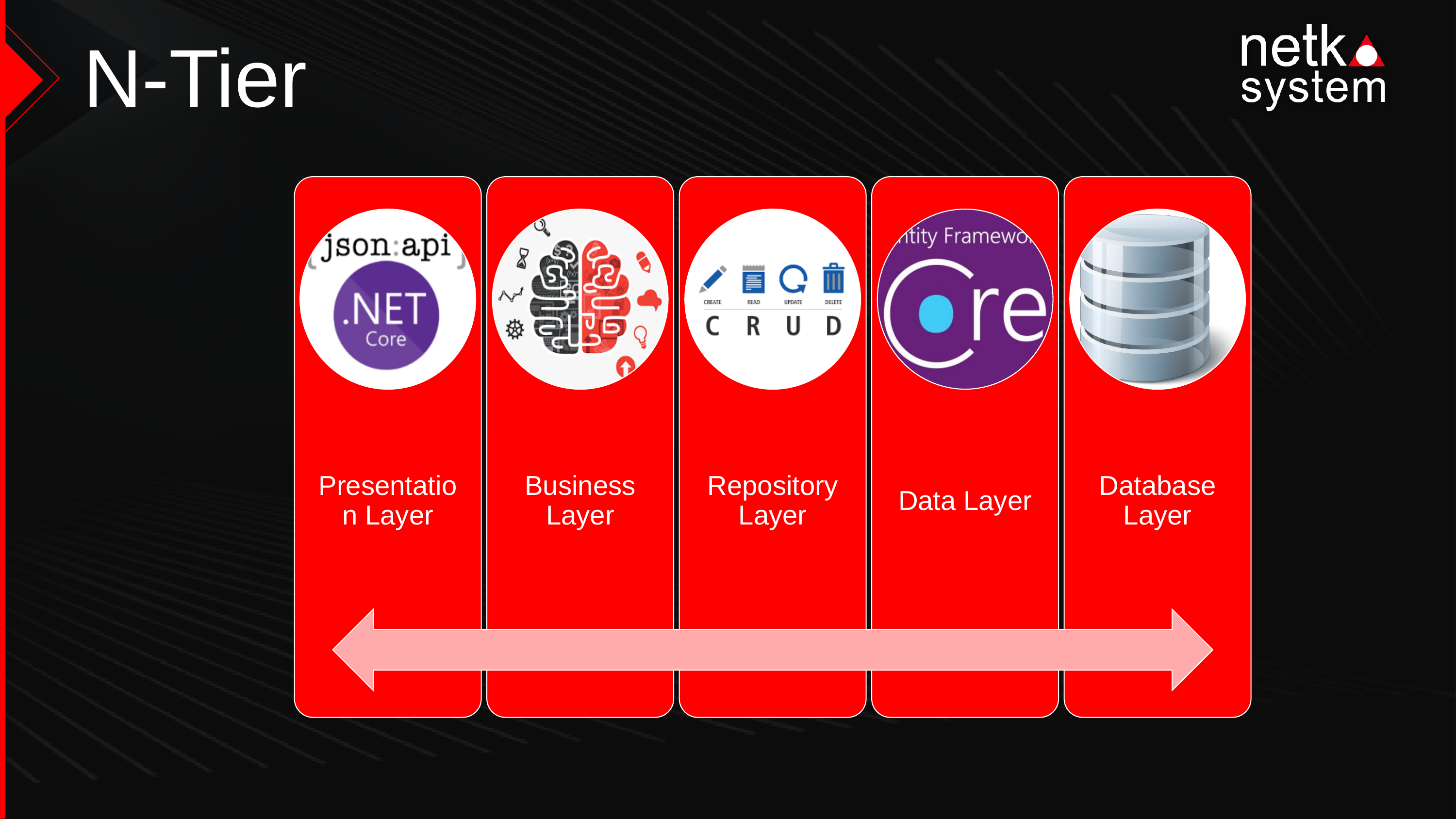

# N-Tier

Presentation Layer
Business Layer
Repository Layer
Data Layer
Database Layer